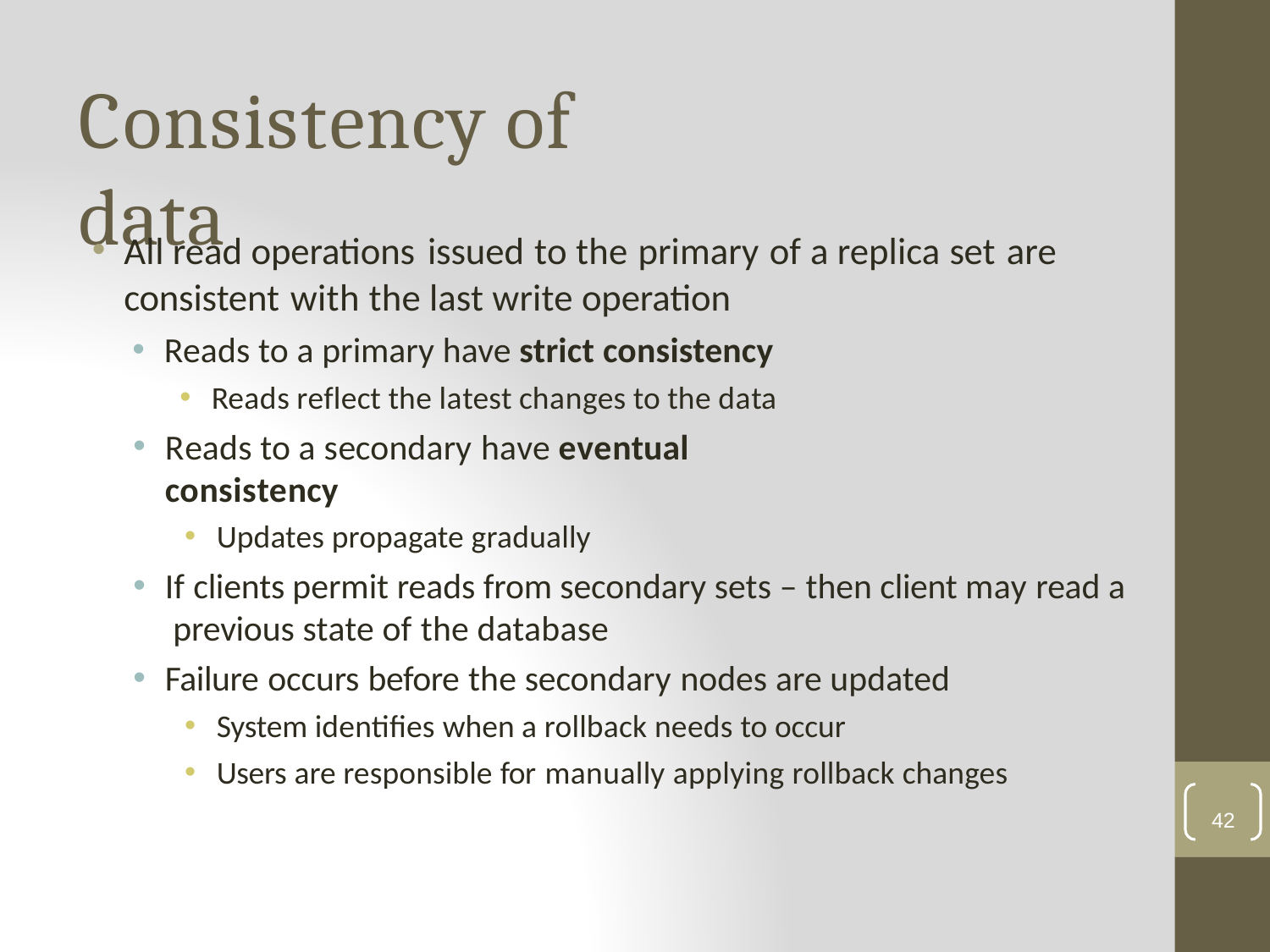

# Consistency of data
All read operations issued to the primary of a replica set are  consistent with the last write operation
Reads to a primary have strict consistency
Reads reflect the latest changes to the data
Reads to a secondary have eventual consistency
Updates propagate gradually
If clients permit reads from secondary sets – then client may read a  previous state of the database
Failure occurs before the secondary nodes are updated
System identifies when a rollback needs to occur
Users are responsible for manually applying rollback changes

42